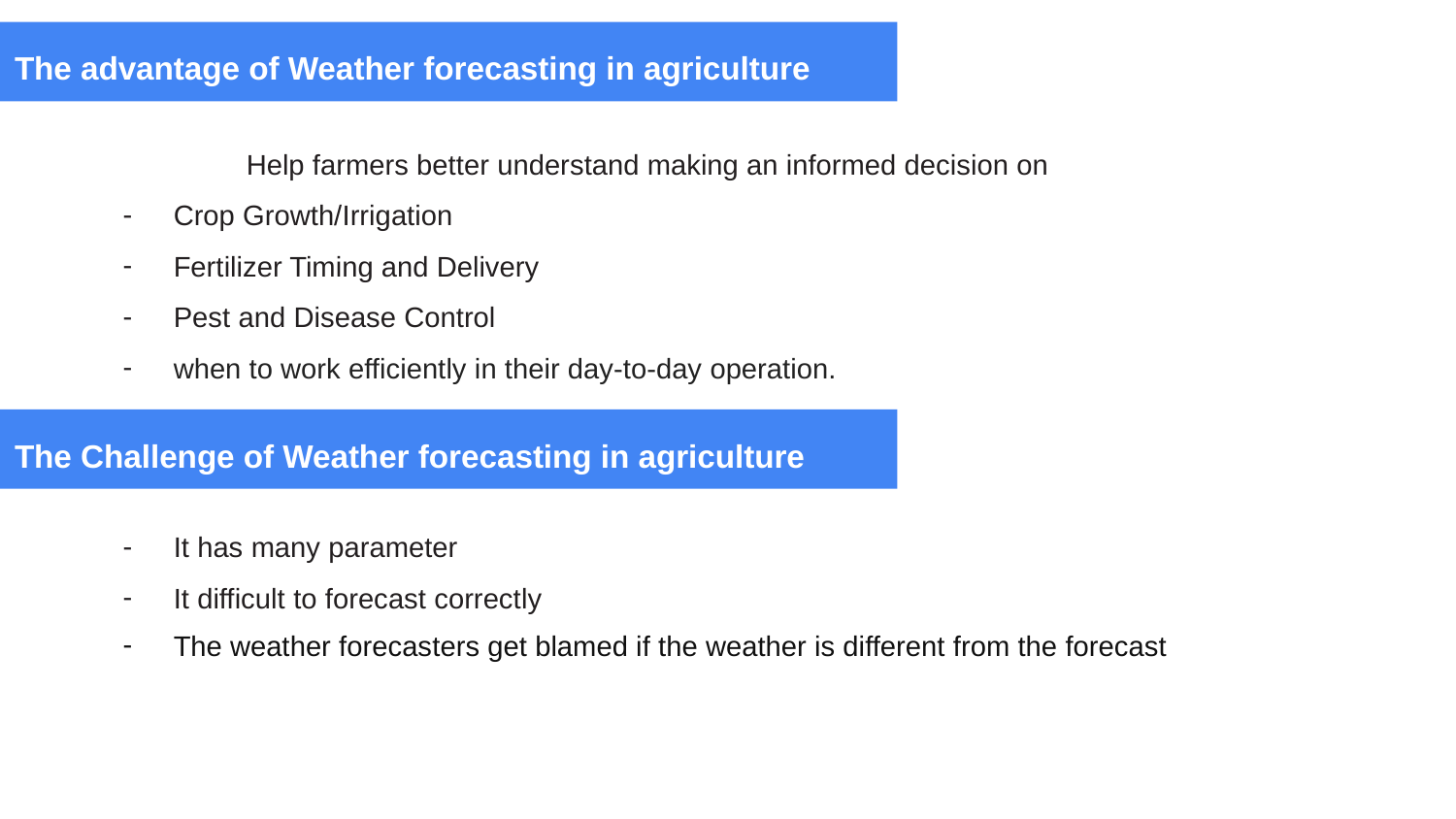

The advantage of Weather forecasting in agriculture
Help farmers better understand making an informed decision on
Crop Growth/Irrigation
Fertilizer Timing and Delivery
Pest and Disease Control
when to work efficiently in their day-to-day operation.
The Challenge of Weather forecasting in agriculture
It has many parameter
It difficult to forecast correctly
The weather forecasters get blamed if the weather is different from the forecast